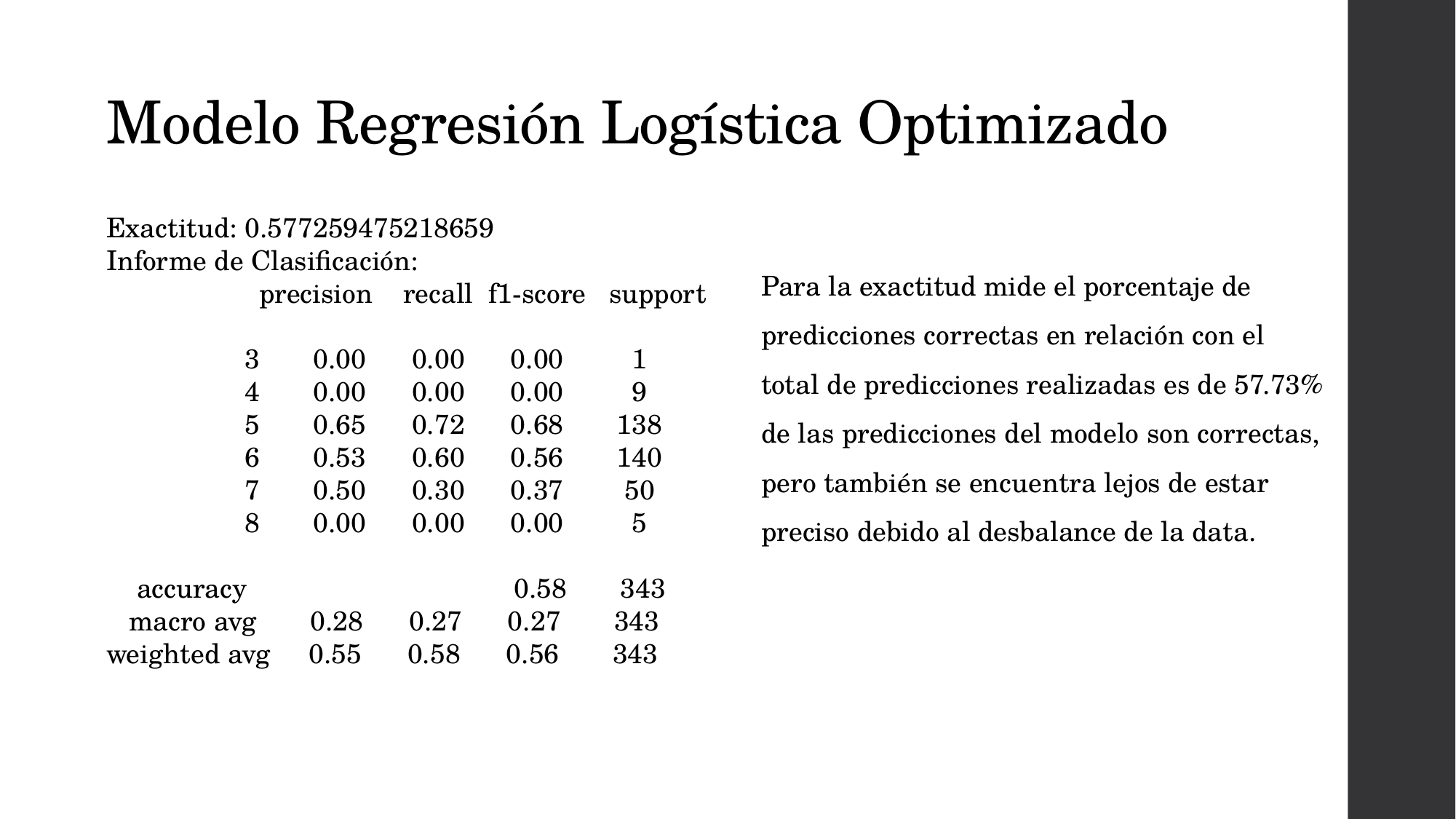

# Modelo Regresión Logística Optimizado
Exactitud: 0.577259475218659
Informe de Clasificación:
                    precision    recall  f1-score   support

           3       0.00      0.00      0.00         1
           4       0.00      0.00      0.00         9
           5       0.65      0.72      0.68       138
           6       0.53      0.60      0.56       140
           7       0.50      0.30      0.37        50
           8       0.00      0.00      0.00         5

    accuracy                                   0.58       343
   macro avg       0.28      0.27      0.27       343
weighted avg     0.55      0.58      0.56       343
Para la exactitud mide el porcentaje de predicciones correctas en relación con el total de predicciones realizadas es de 57.73% de las predicciones del modelo son correctas, pero también se encuentra lejos de estar preciso debido al desbalance de la data.